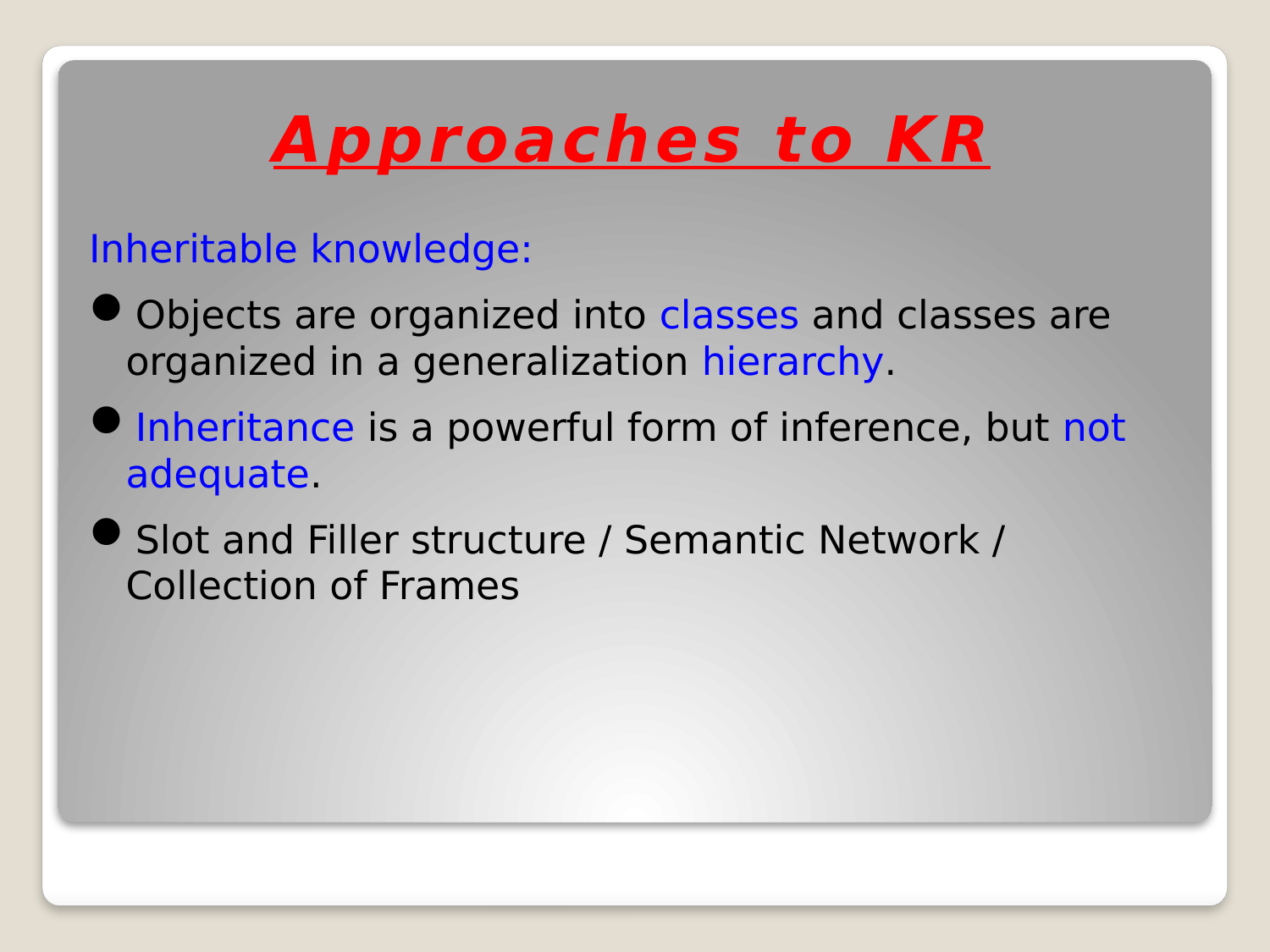

# Approaches to KR
Inheritable knowledge:
Objects are organized into classes and classes are organized in a generalization hierarchy.
Inheritance is a powerful form of inference, but not adequate.
Slot and Filler structure / Semantic Network / Collection of Frames